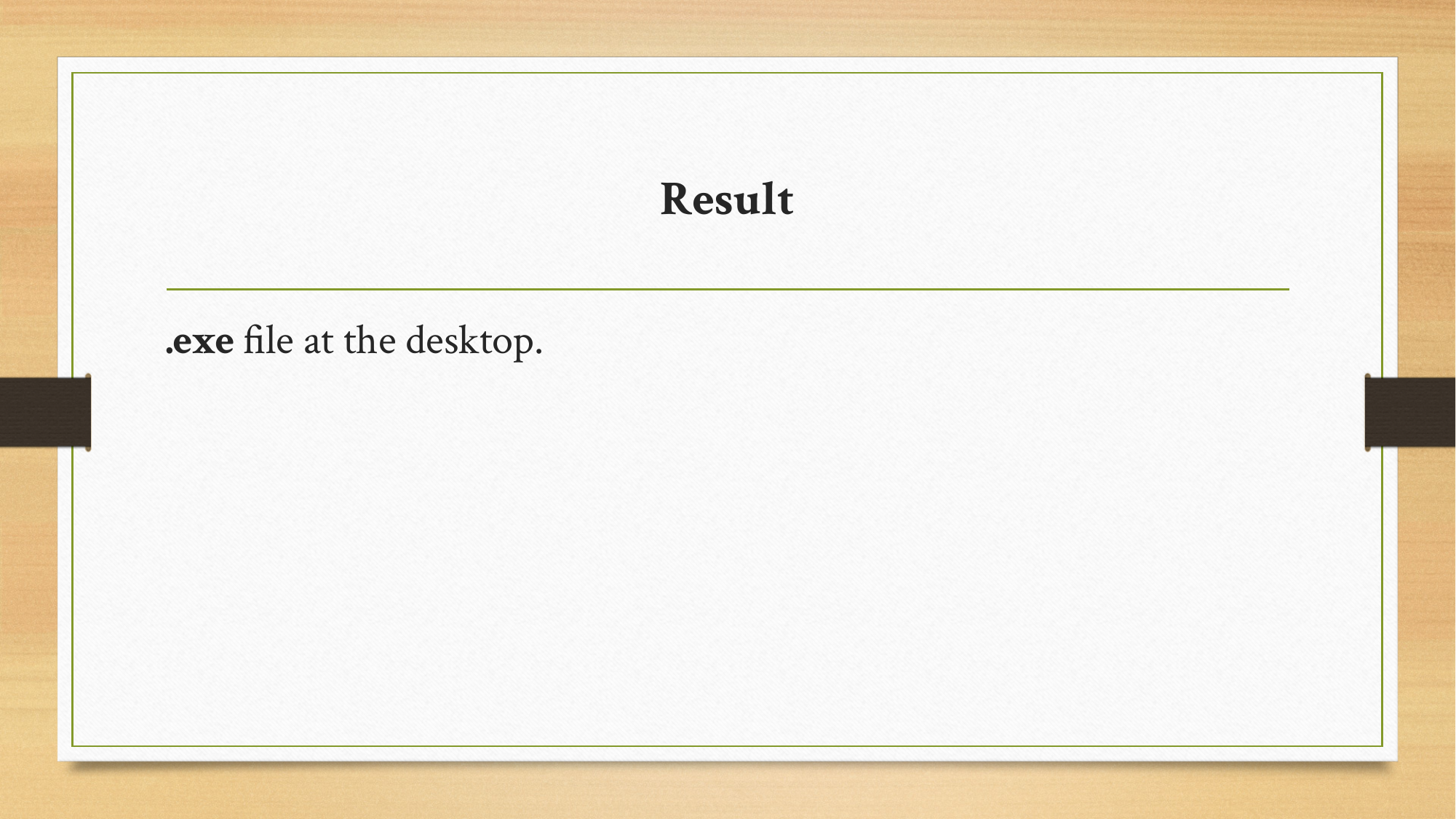

# Result
.exe file at the desktop.